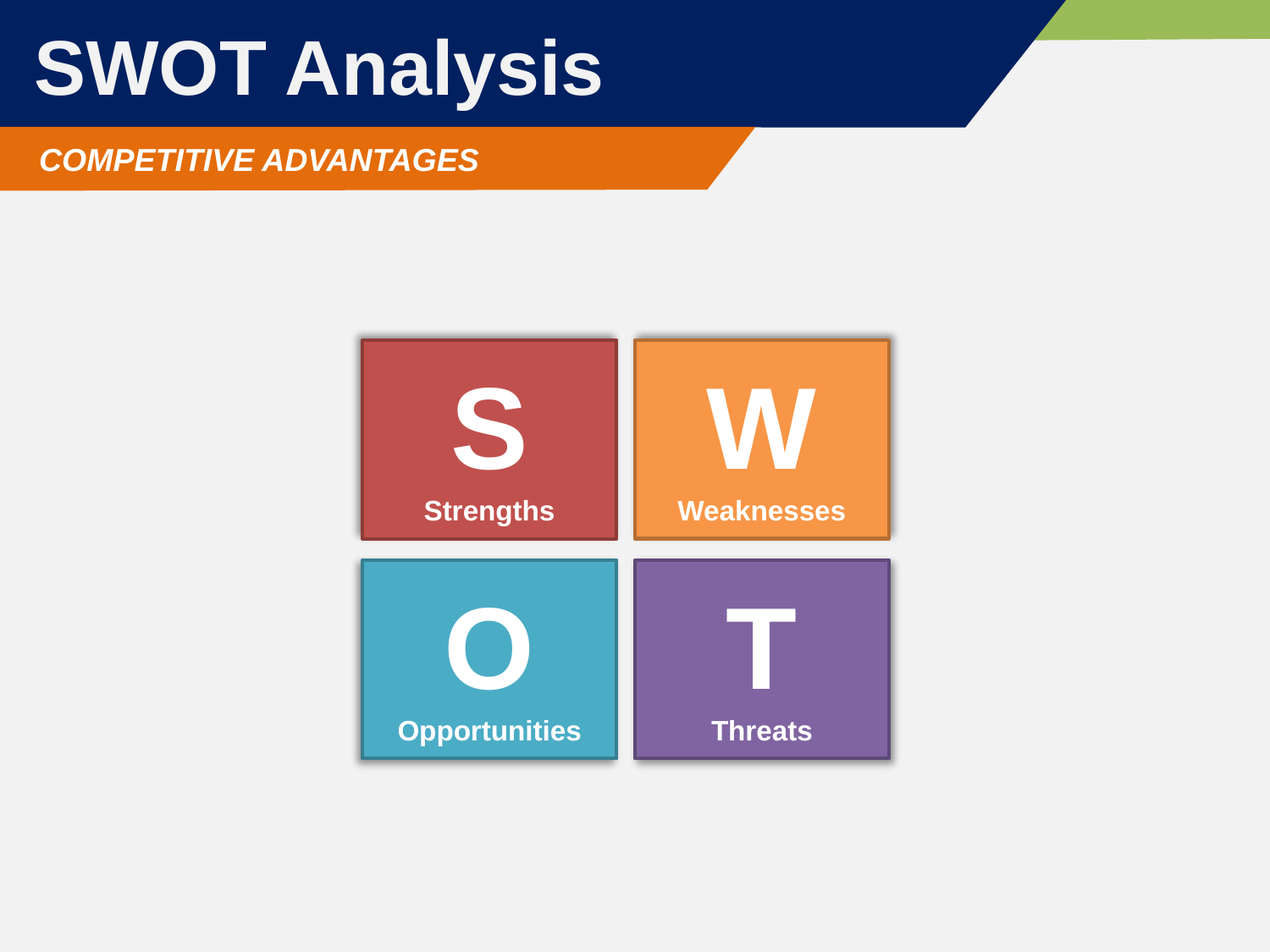

# SWOT Analysis

   COMPETITIVE ADVANTAGES
W
Weaknesses
S
Strengths
O
Opportunities
T
Threats